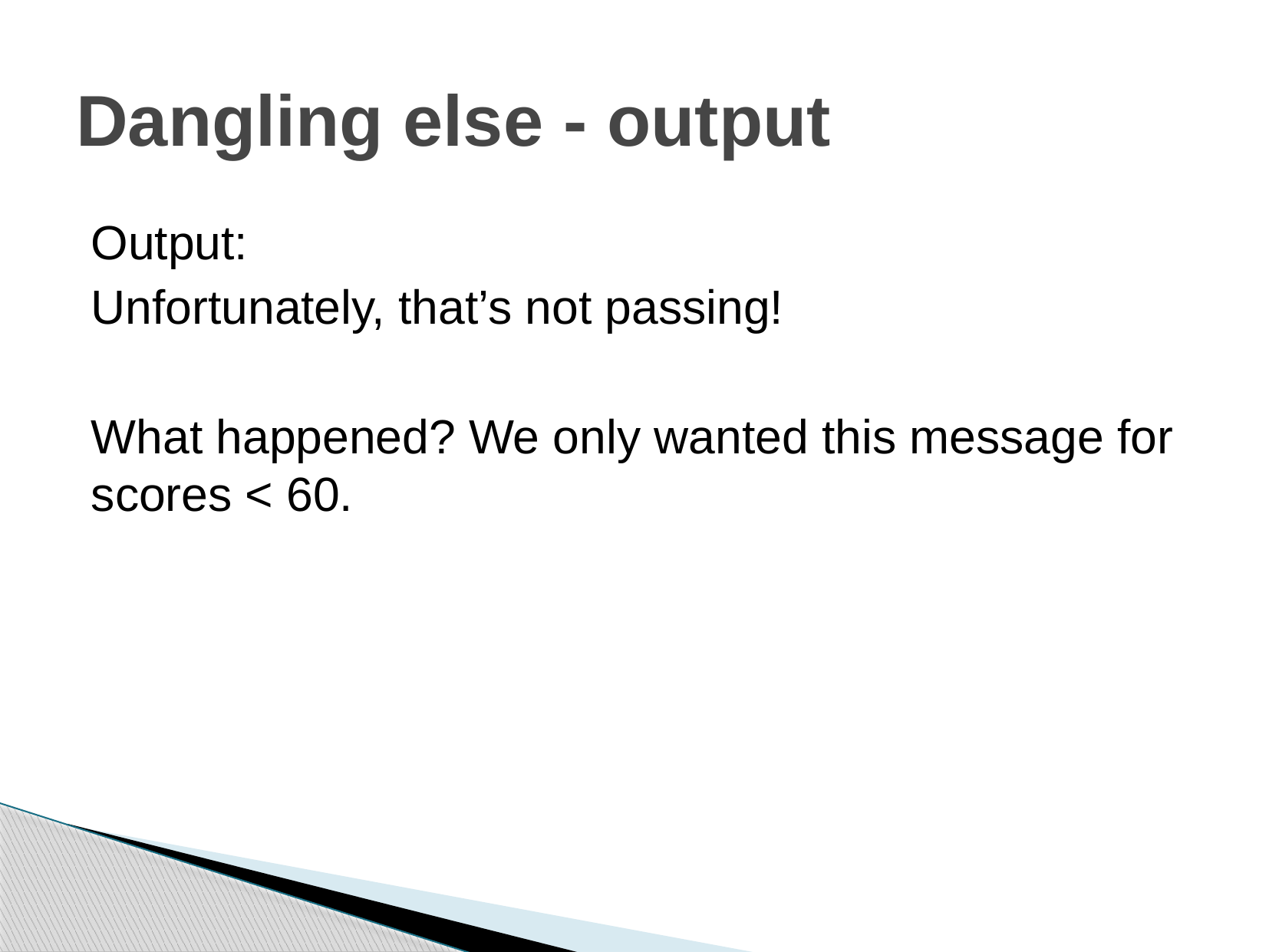

# Dangling else - output
Output:
Unfortunately, that’s not passing!

What happened? We only wanted this message for scores < 60.